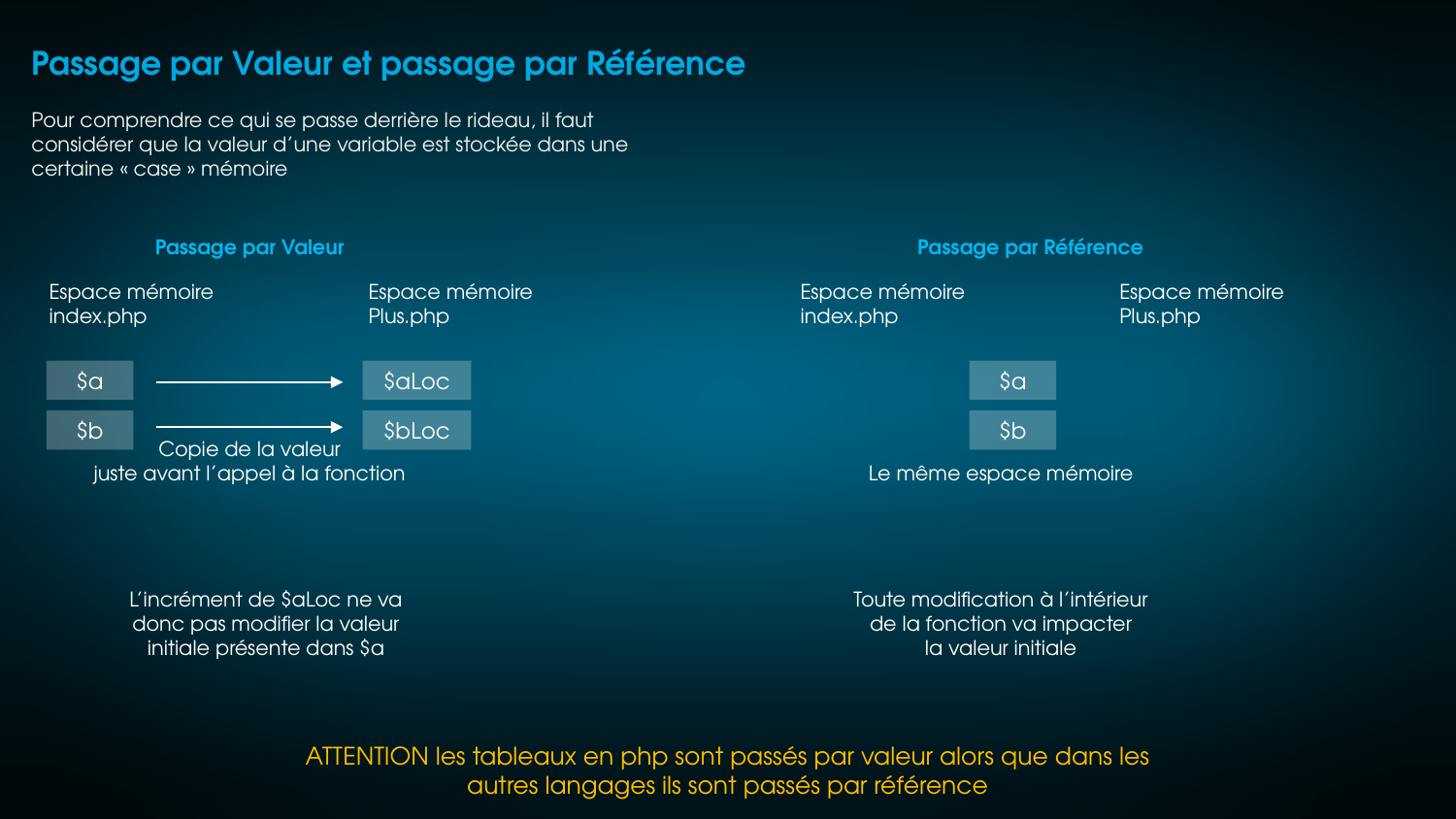

Passage par Valeur et passage par Référence
Pour comprendre ce qui se passe derrière le rideau, il faut considérer que la valeur d’une variable est stockée dans une certaine « case » mémoire
Passage par Valeur
Passage par Référence
Espace mémoire
index.php
Espace mémoire
Plus.php
Espace mémoire
index.php
Espace mémoire
Plus.php
$a
$aLoc
$a
$b
$bLoc
$b
Copie de la valeur
juste avant l’appel à la fonction
Le même espace mémoire
L’incrément de $aLoc ne va donc pas modifier la valeur initiale présente dans $a
Toute modification à l’intérieur de la fonction va impacter
la valeur initiale
ATTENTION les tableaux en php sont passés par valeur alors que dans les autres langages ils sont passés par référence